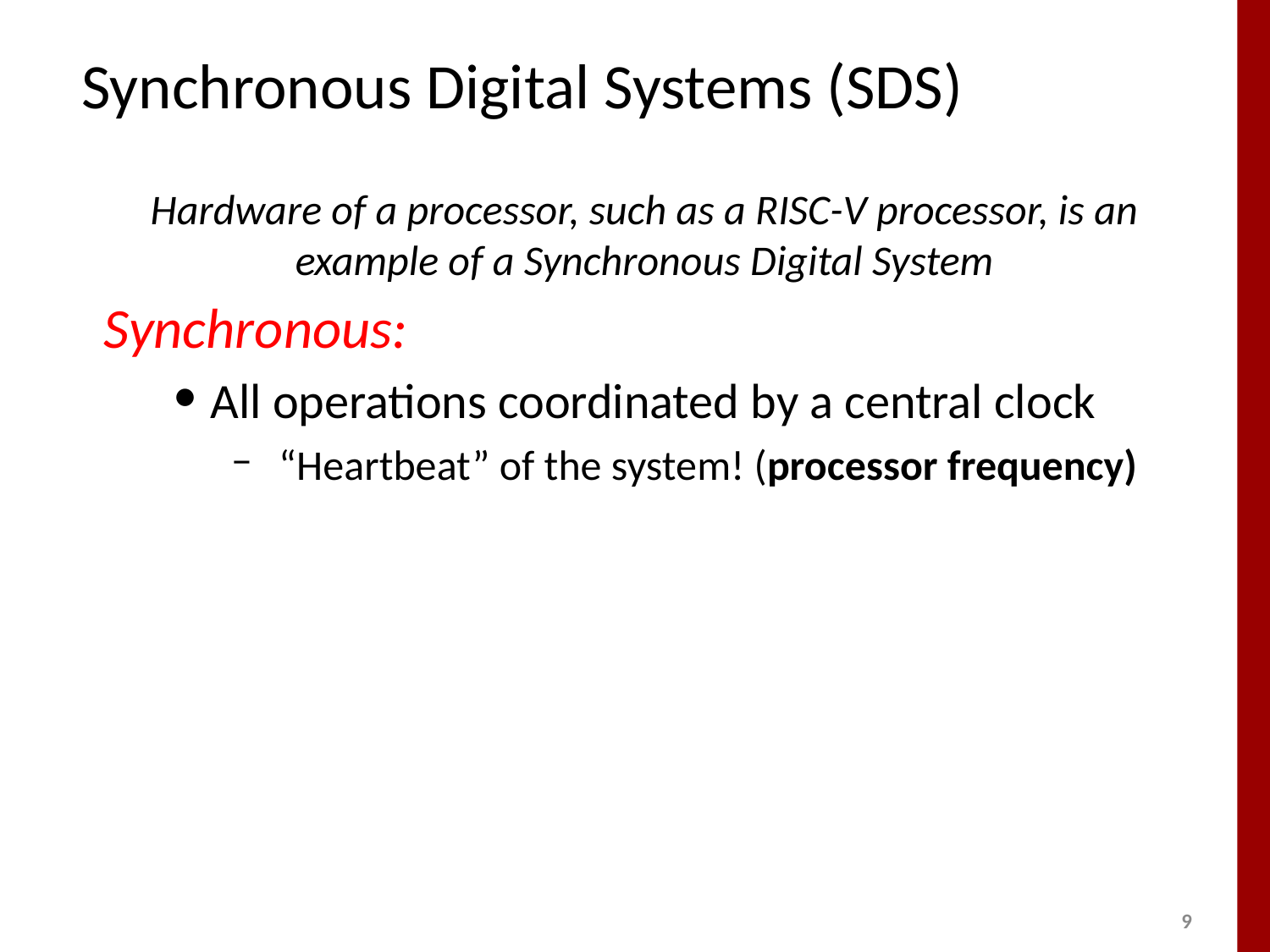

# Synchronous Digital Systems (SDS)
Hardware of a processor, such as a RISC-V processor, is an example of a Synchronous Digital System
Synchronous:
 All operations coordinated by a central clock
“Heartbeat” of the system! (processor frequency)